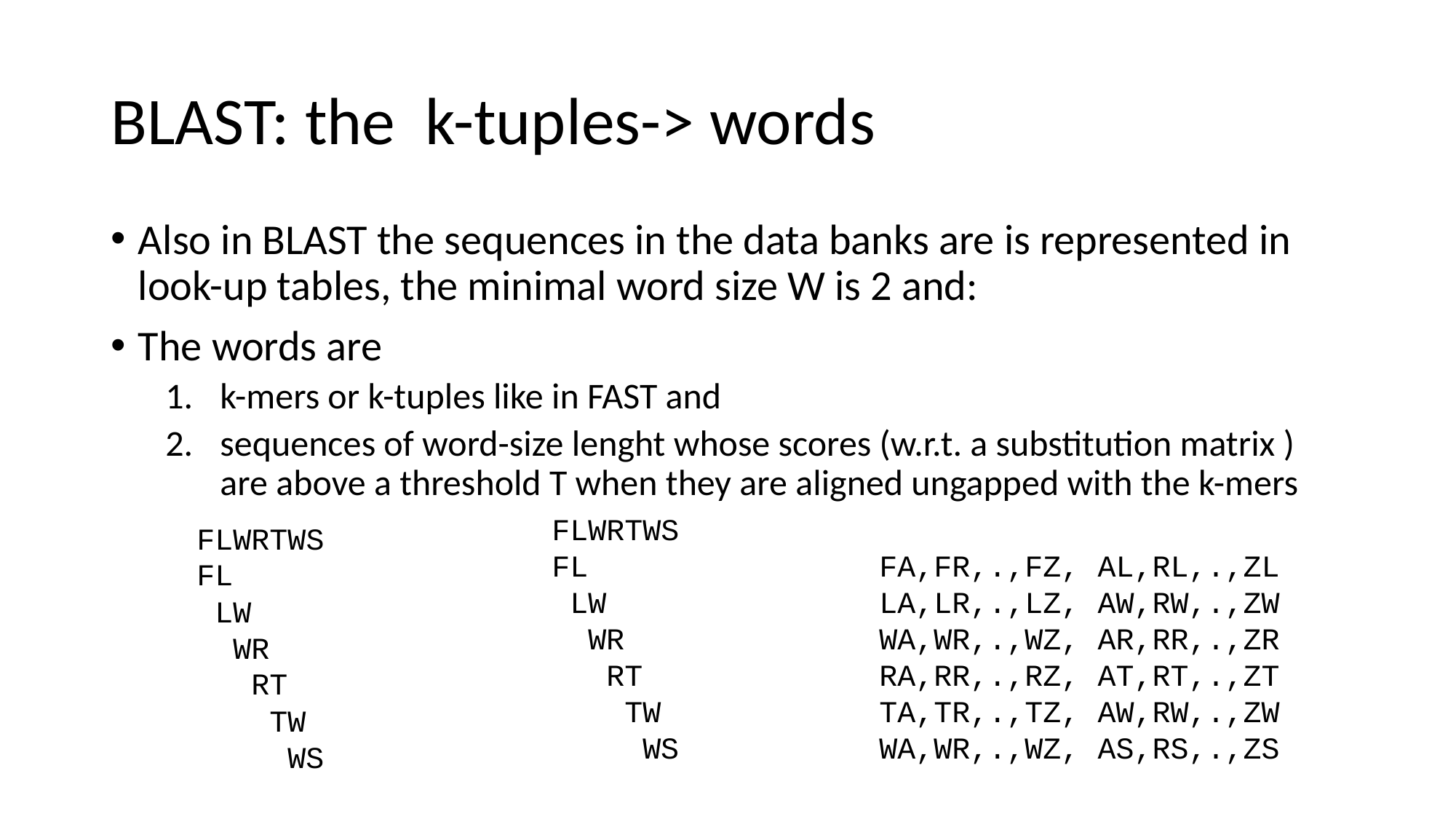

# BLAST: the  k-tuples-> words
Also in BLAST the sequences in the data banks are is represented in look-up tables, the minimal word size W is 2 and:
The words are
k-mers or k-tuples like in FAST and
sequences of word-size lenght whose scores (w.r.t. a substitution matrix ) are above a threshold T when they are aligned ungapped with the k-mers

FLWRTWS
FL			FA,FR,.,FZ, AL,RL,.,ZL
 LW			LA,LR,.,LZ, AW,RW,.,ZW
  WR			WA,WR,.,WZ, AR,RR,.,ZR
   RT			RA,RR,.,RZ, AT,RT,.,ZT
    TW		TA,TR,.,TZ, AW,RW,.,ZW
     WS		WA,WR,.,WZ, AS,RS,.,ZS
FLWRTWS
FL
 LW
  WR
   RT
    TW
     WS